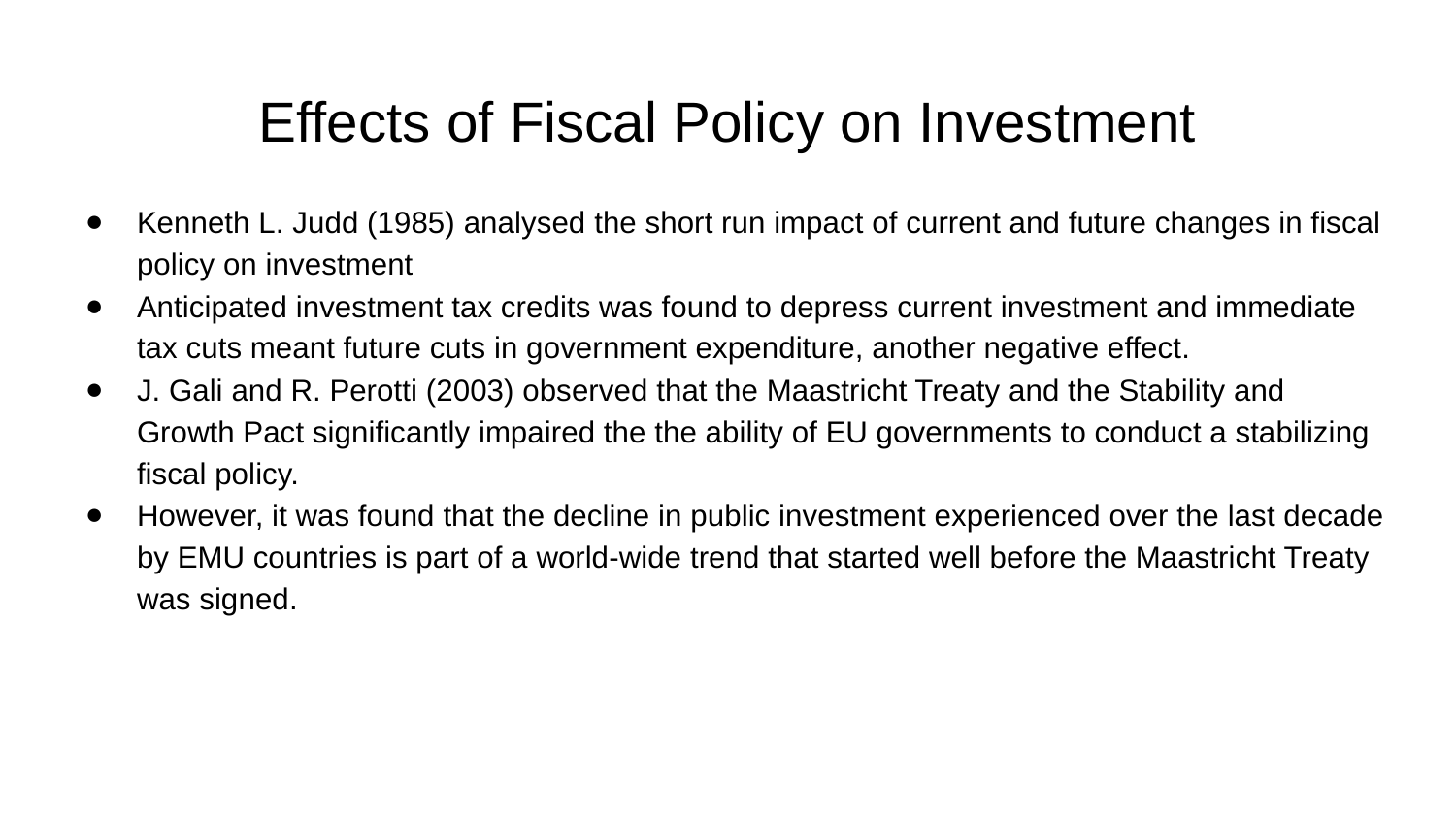

# Effects of Fiscal Policy on Investment
Kenneth L. Judd (1985) analysed the short run impact of current and future changes in fiscal policy on investment
Anticipated investment tax credits was found to depress current investment and immediate tax cuts meant future cuts in government expenditure, another negative effect.
J. Gali and R. Perotti (2003) observed that the Maastricht Treaty and the Stability and Growth Pact significantly impaired the the ability of EU governments to conduct a stabilizing fiscal policy.
However, it was found that the decline in public investment experienced over the last decade by EMU countries is part of a world-wide trend that started well before the Maastricht Treaty was signed.